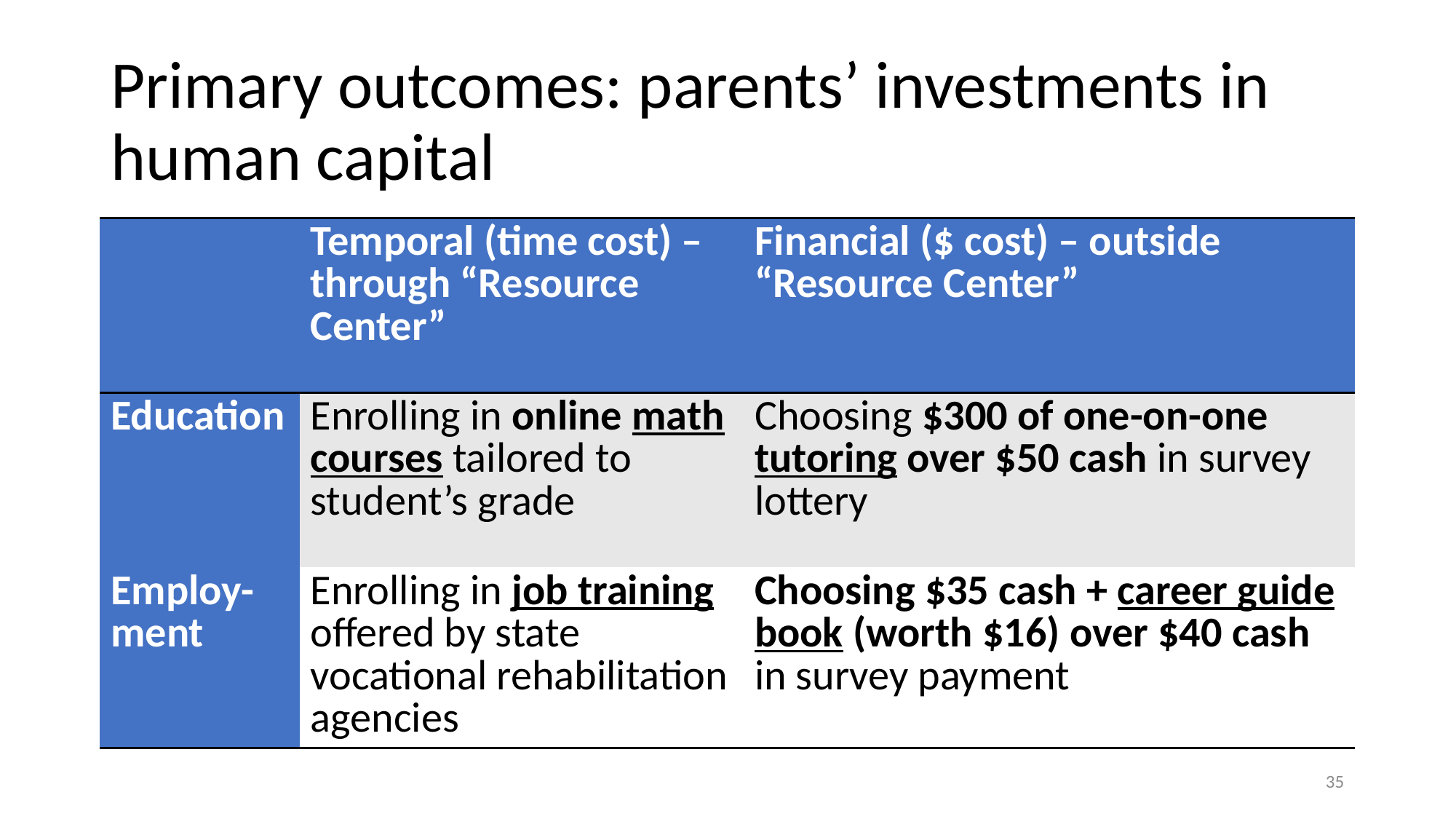

# Primary outcomes: parents’ investments in human capital
|  | Temporal (time cost) – through “Resource Center” | Financial ($ cost) – outside “Resource Center” |
| --- | --- | --- |
| Education | Enrolling in online math courses tailored to student’s grade | Choosing $300 of one-on-one tutoring over $50 cash in survey lottery |
| Employ-ment | Enrolling in job training offered by state vocational rehabilitation agencies | Choosing $35 cash + career guide book (worth $16) over $40 cash in survey payment |
35